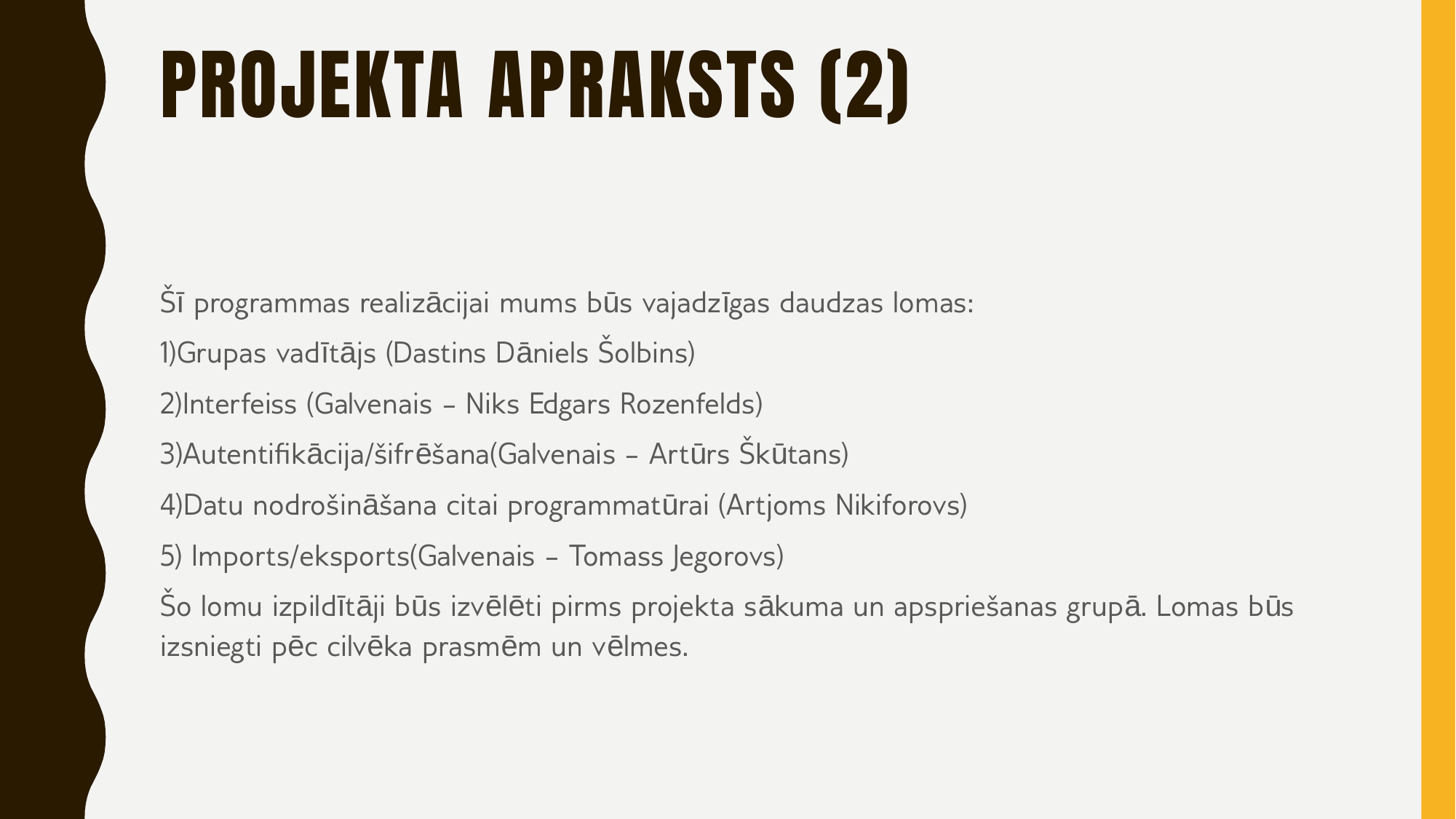

# Projekta apraksts (2)
Šī programmas realizācijai mums būs vajadzīgas daudzas lomas:
1)Grupas vadītājs (Dastins Dāniels Šolbins)
2)Interfeiss (Galvenais – Niks Edgars Rozenfelds)
3)Autentifikācija/šifrēšana(Galvenais – Artūrs Škūtans)
4)Datu nodrošināšana citai programmatūrai (Artjoms Nikiforovs)
5) Imports/eksports(Galvenais – Tomass Jegorovs)
Šo lomu izpildītāji būs izvēlēti pirms projekta sākuma un apspriešanas grupā. Lomas būs izsniegti pēc cilvēka prasmēm un vēlmes.